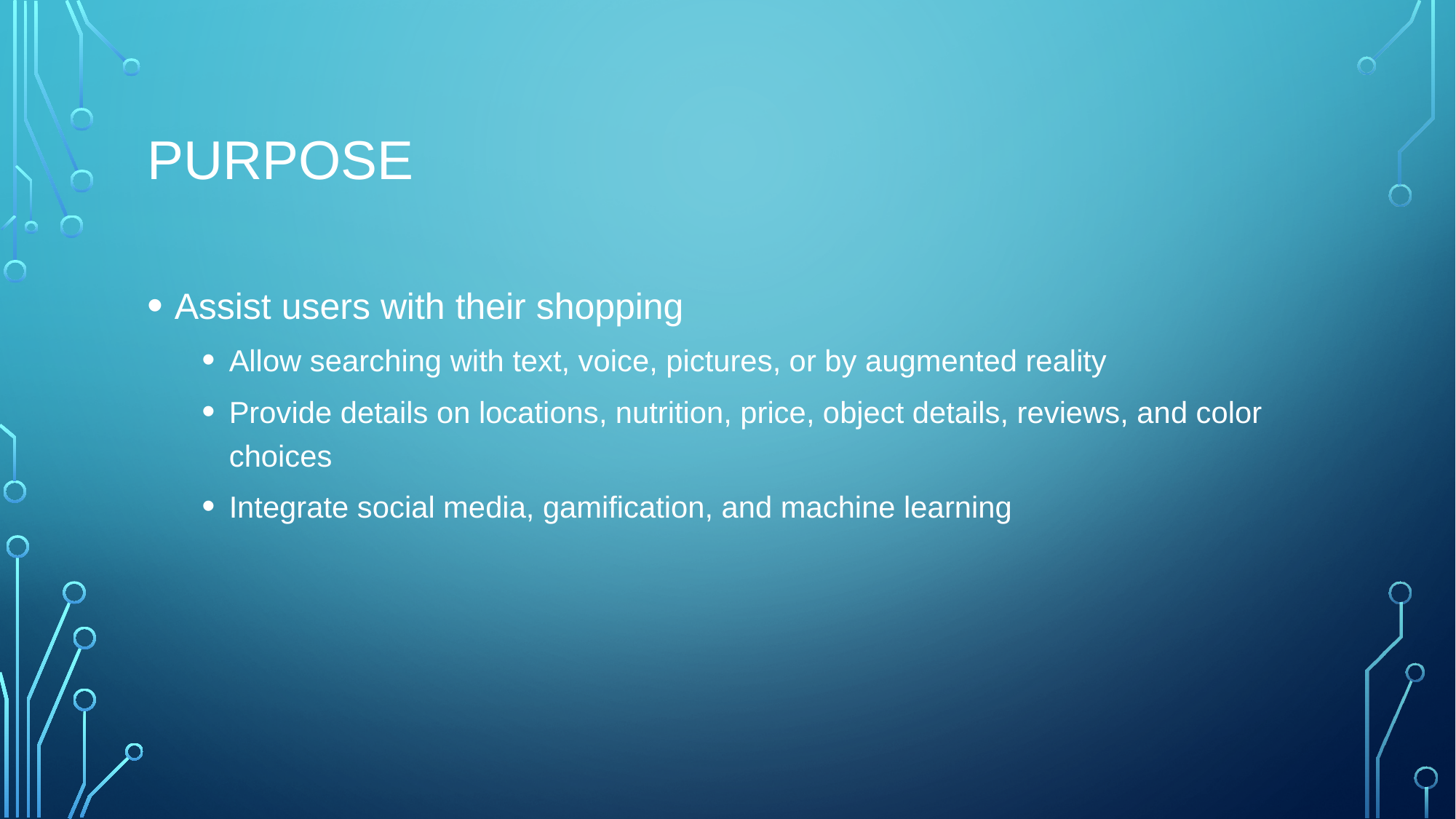

# Purpose
Assist users with their shopping
Allow searching with text, voice, pictures, or by augmented reality
Provide details on locations, nutrition, price, object details, reviews, and color choices
Integrate social media, gamification, and machine learning